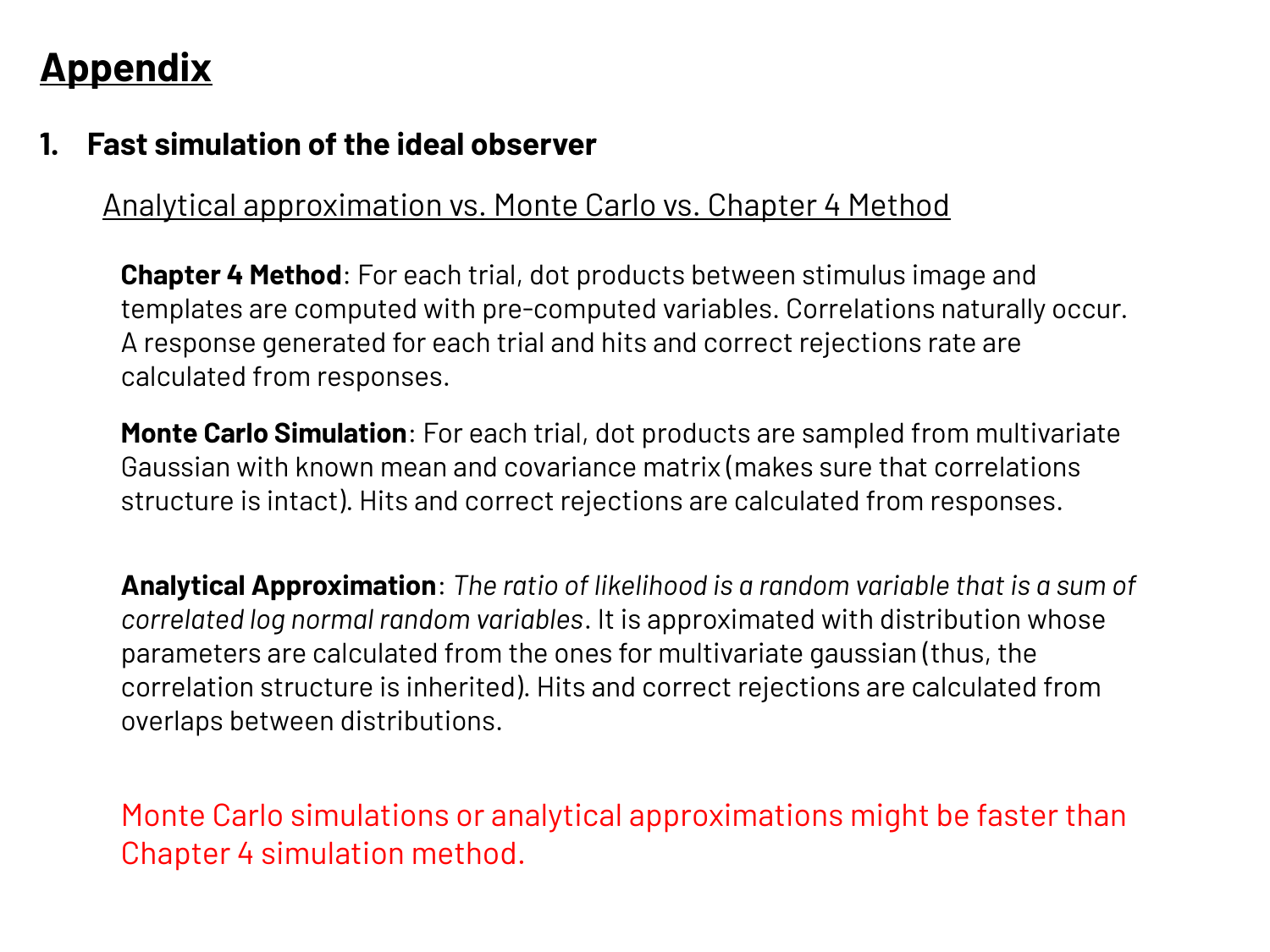

Appendix
Fast simulation of the ideal observer
Analytical approximation vs. Monte Carlo vs. Chapter 4 Method
Chapter 4 Method: For each trial, dot products between stimulus image and templates are computed with pre-computed variables. Correlations naturally occur. A response generated for each trial and hits and correct rejections rate are calculated from responses.
Monte Carlo Simulation: For each trial, dot products are sampled from multivariate Gaussian with known mean and covariance matrix (makes sure that correlations structure is intact). Hits and correct rejections are calculated from responses.
Analytical Approximation: The ratio of likelihood is a random variable that is a sum of correlated log normal random variables. It is approximated with distribution whose parameters are calculated from the ones for multivariate gaussian (thus, the correlation structure is inherited). Hits and correct rejections are calculated from overlaps between distributions.

Monte Carlo simulations or analytical approximations might be faster than Chapter 4 simulation method.